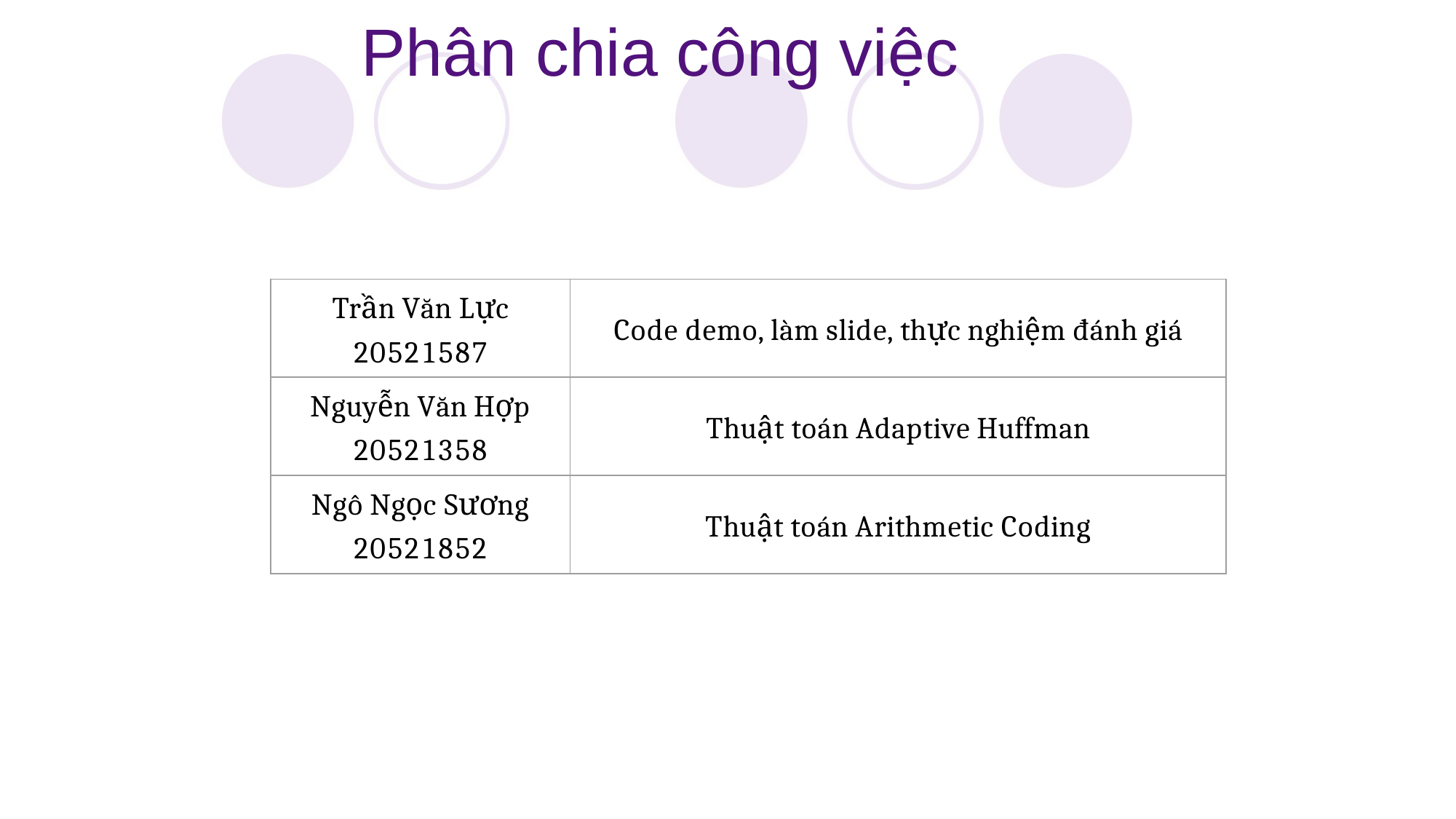

Phân chia công việc
| Trần Văn Lực 20521587 | Code demo, làm slide, thực nghiệm đánh giá |
| --- | --- |
| Nguyễn Văn Hợp 20521358 | Thuật toán Adaptive Huffman |
| Ngô Ngọc Sương 20521852 | Thuật toán Arithmetic Coding |